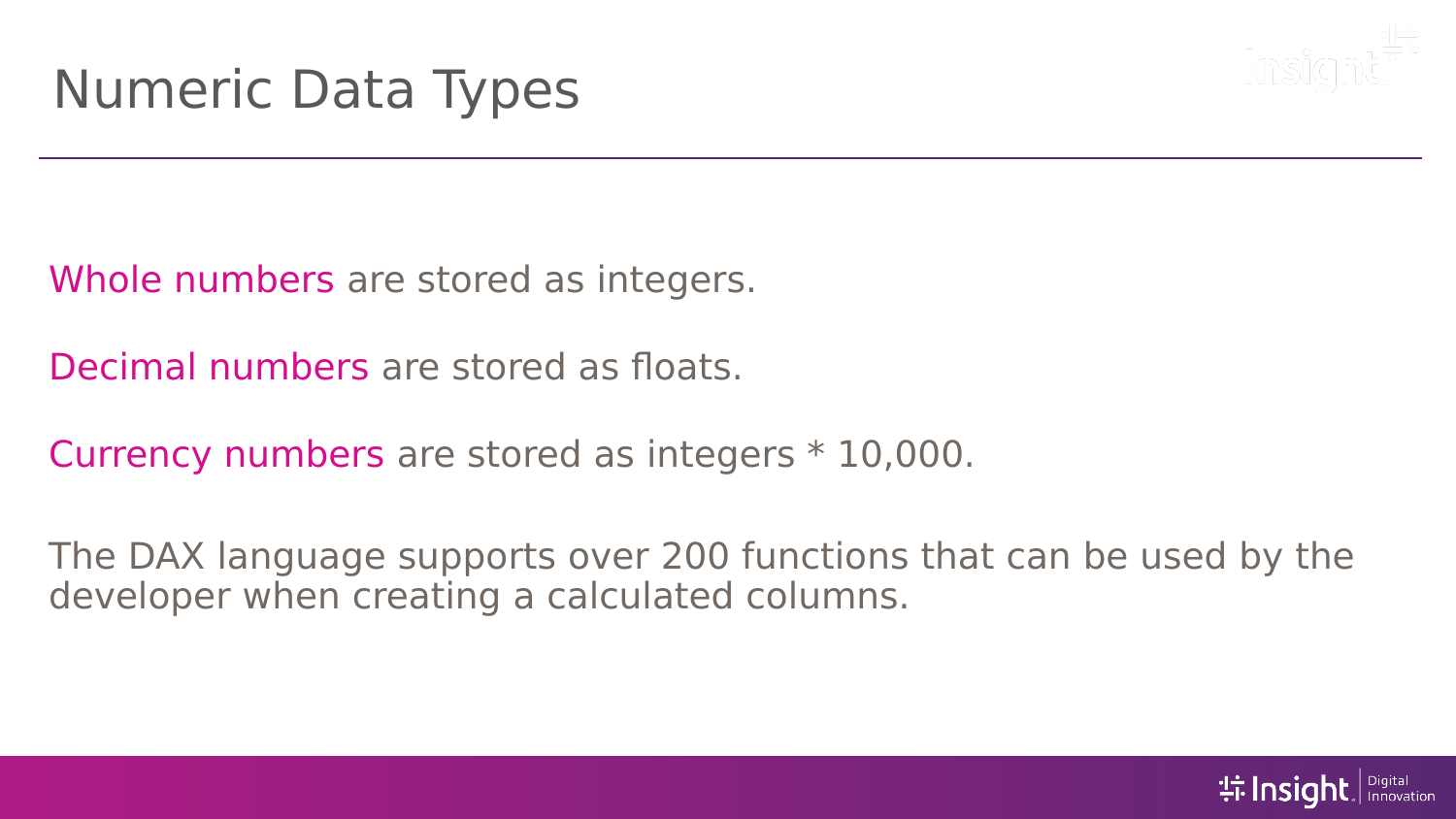

# Numeric Data Types

Whole numbers are stored as integers.

Decimal numbers are stored as floats.

Currency numbers are stored as integers * 10,000.

The DAX language supports over 200 functions that can be used by the developer when creating a calculated columns.